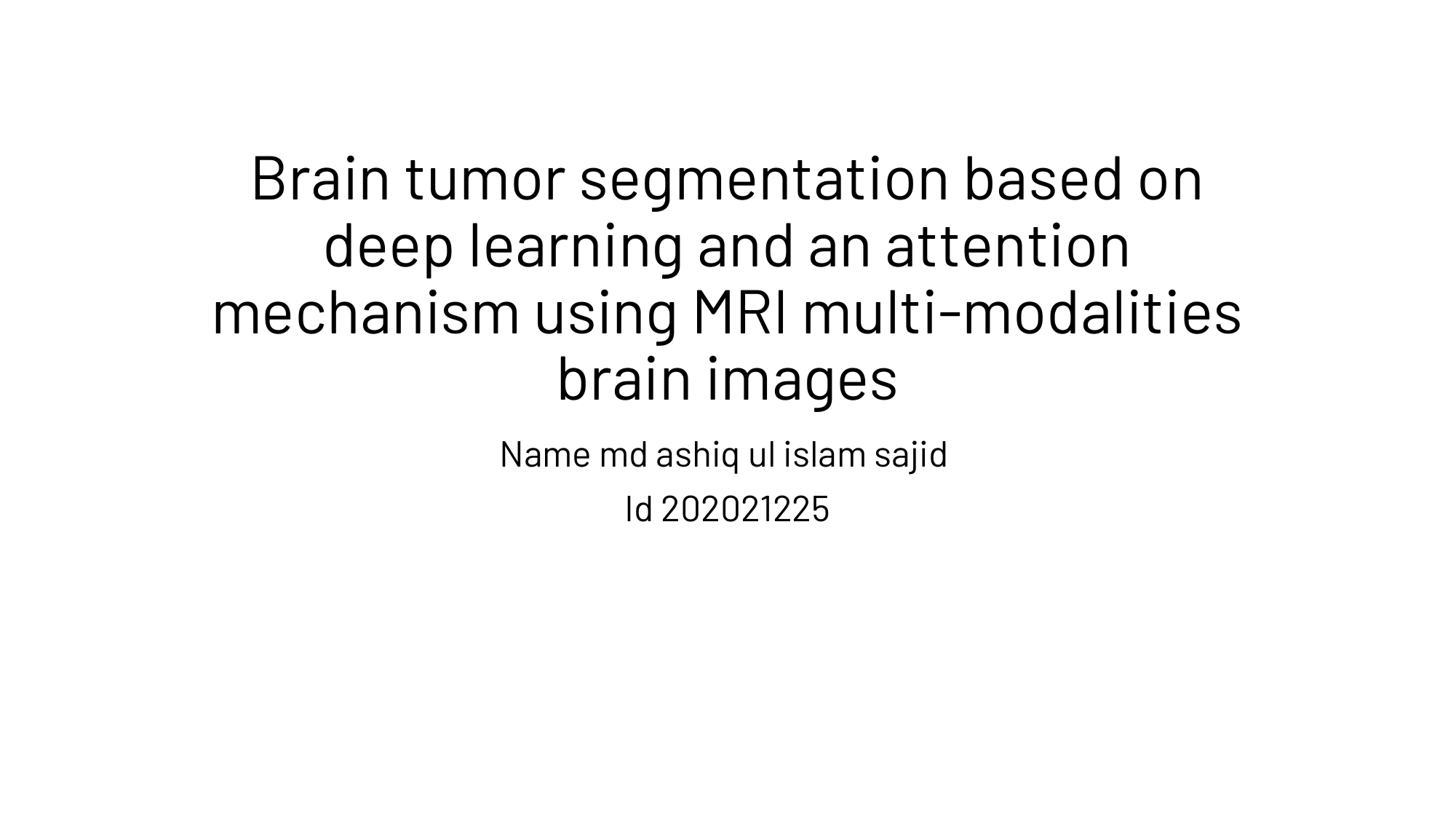

# Brain tumor segmentation based on deep learning and an attention mechanism using MRI multi‑modalities brain images
Name md ashiq ul islam sajid
Id 202021225